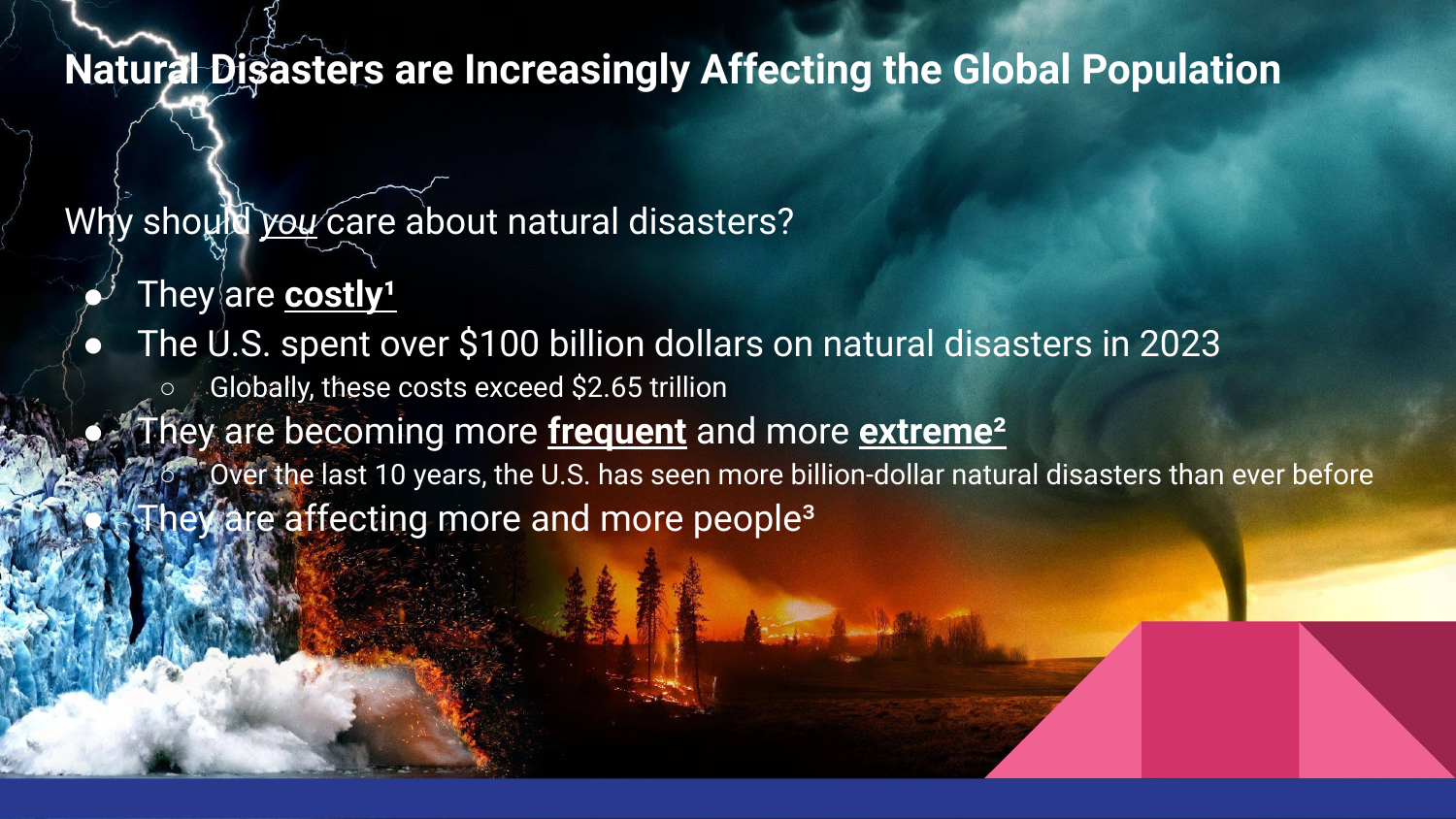

# Natural Disasters are Increasingly Affecting the Global Population
Why should you care about natural disasters?
They are costly¹
The U.S. spent over $100 billion dollars on natural disasters in 2023
Globally, these costs exceed $2.65 trillion
They are becoming more frequent and more extreme²
Over the last 10 years, the U.S. has seen more billion-dollar natural disasters than ever before
They are affecting more and more people³